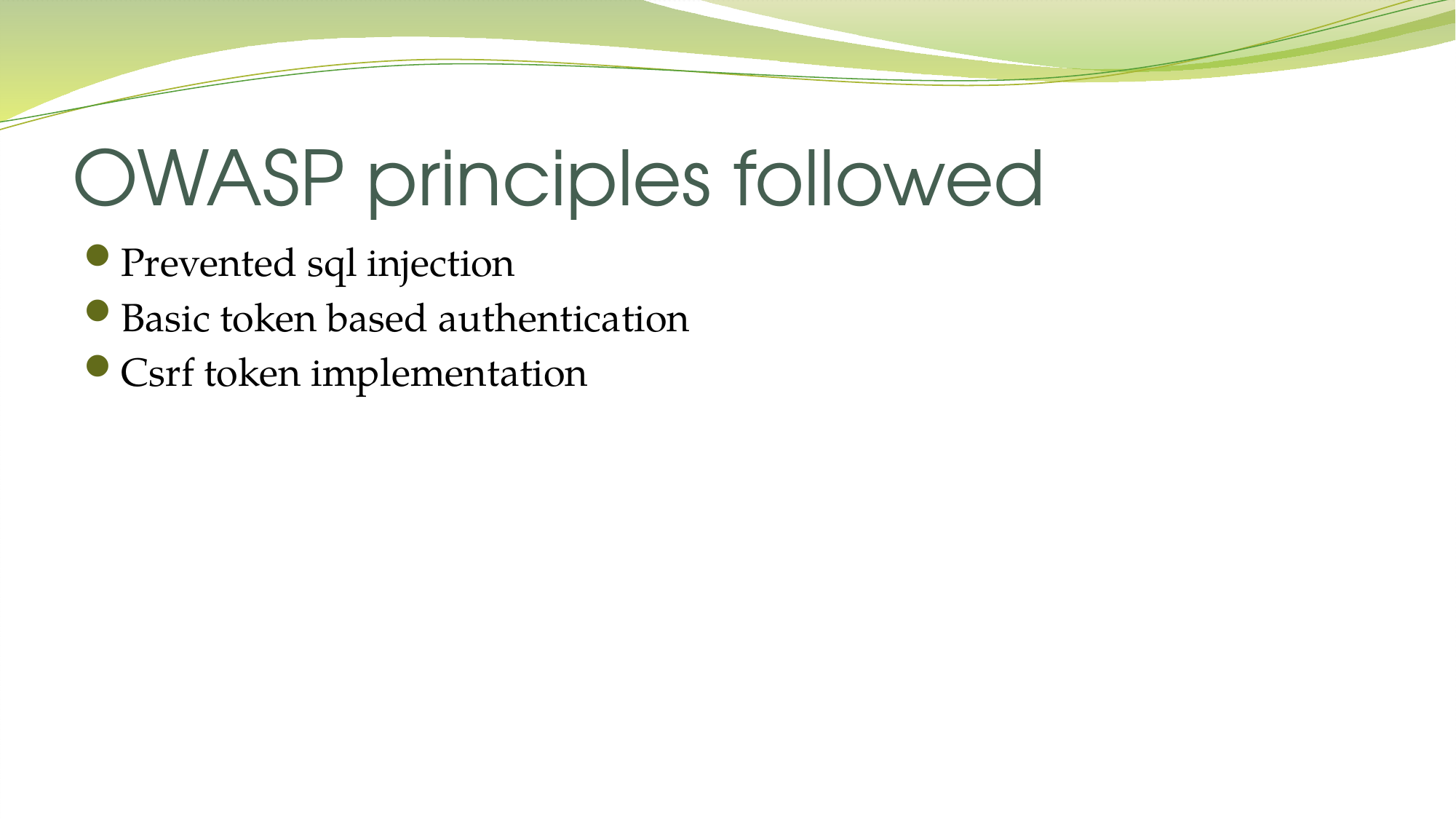

# OWASP principles followed
Prevented sql injection
Basic token based authentication
Csrf token implementation